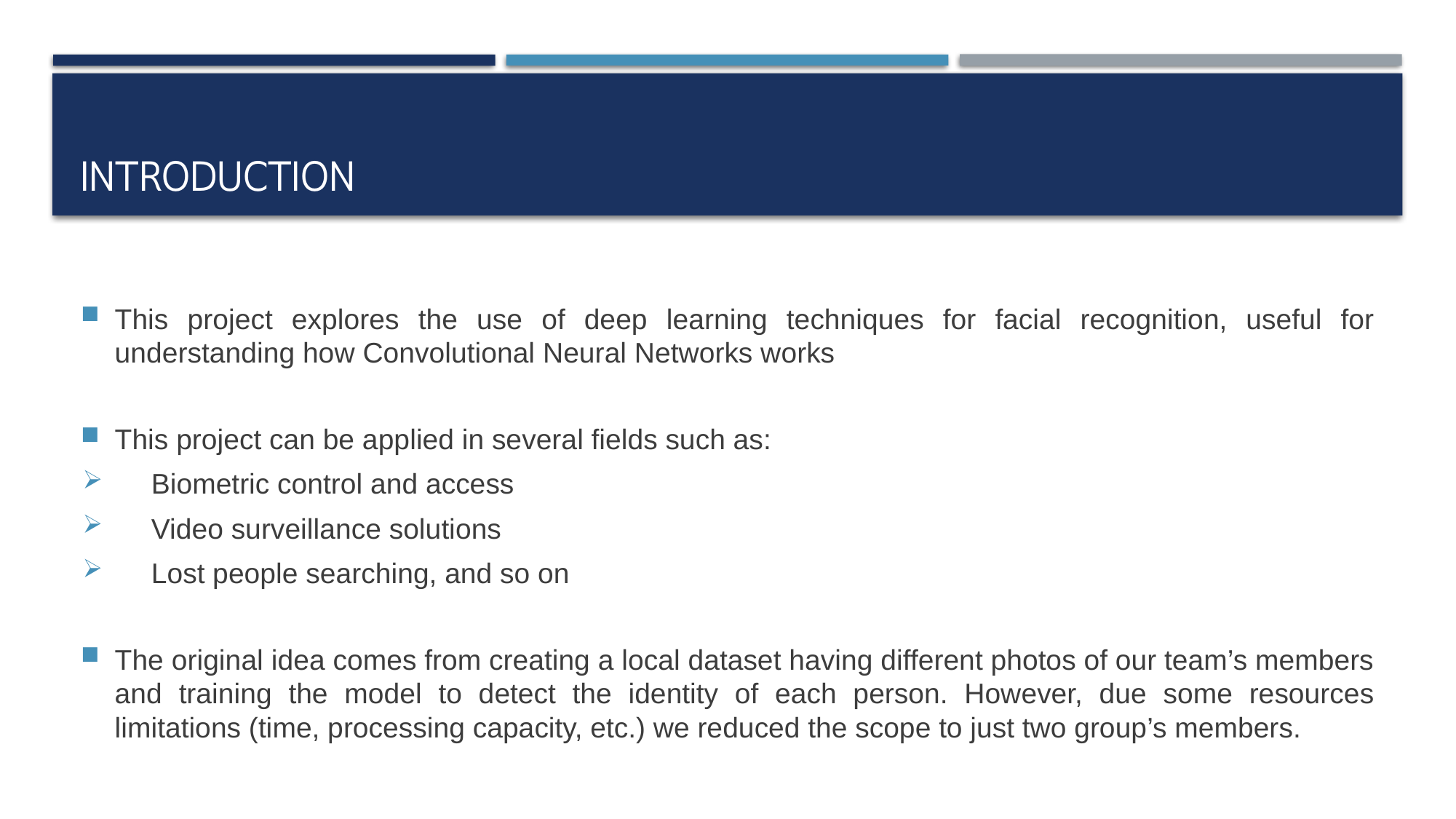

# introduction

This project explores the use of deep learning techniques for facial recognition, useful for understanding how Convolutional Neural Networks works

This project can be applied in several fields such as:
Biometric control and access
Video surveillance solutions
Lost people searching, and so on

The original idea comes from creating a local dataset having different photos of our team’s members and training the model to detect the identity of each person. However, due some resources limitations (time, processing capacity, etc.) we reduced the scope to just two group’s members.